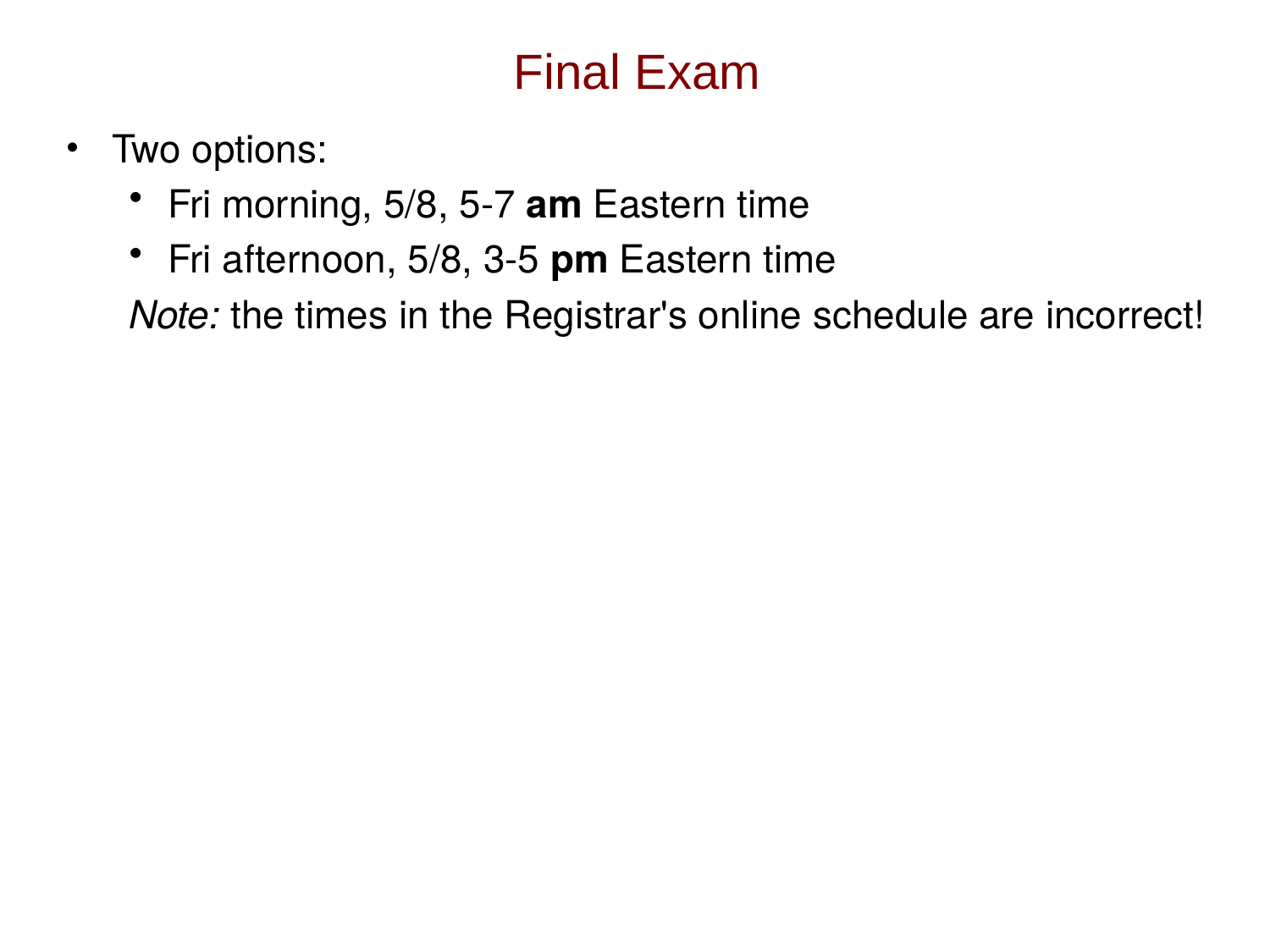

# Final Exam
Two options:
Fri morning, 5/8, 5-7 am Eastern time
Fri afternoon, 5/8, 3-5 pm Eastern time
Note: the times in the Registrar's online schedule are incorrect!